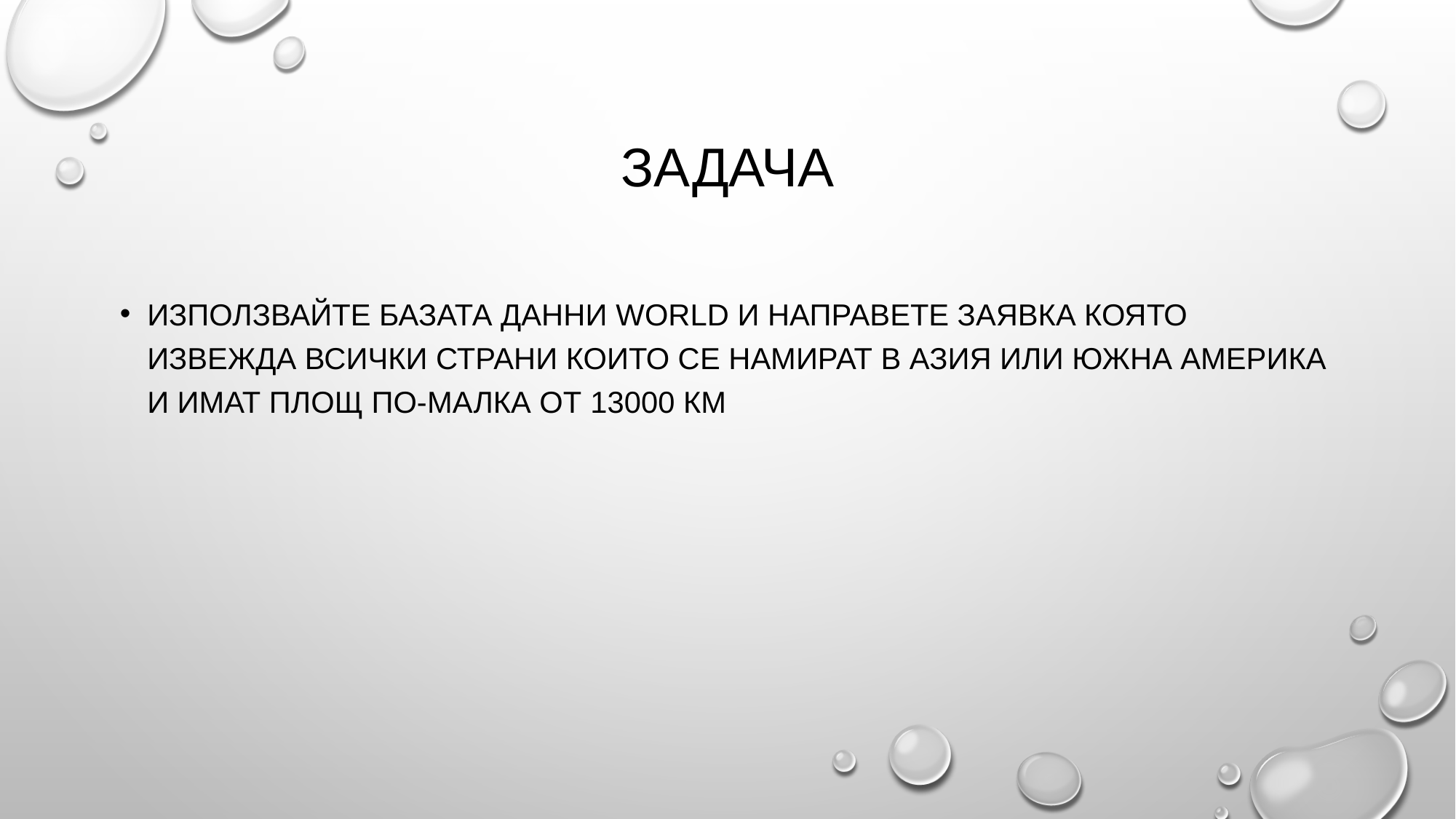

# задача
Използвайте базата данни world И направете заявка която извежда всички страни които се намират в азия или южна америка и имат площ по-малка от 13000 км